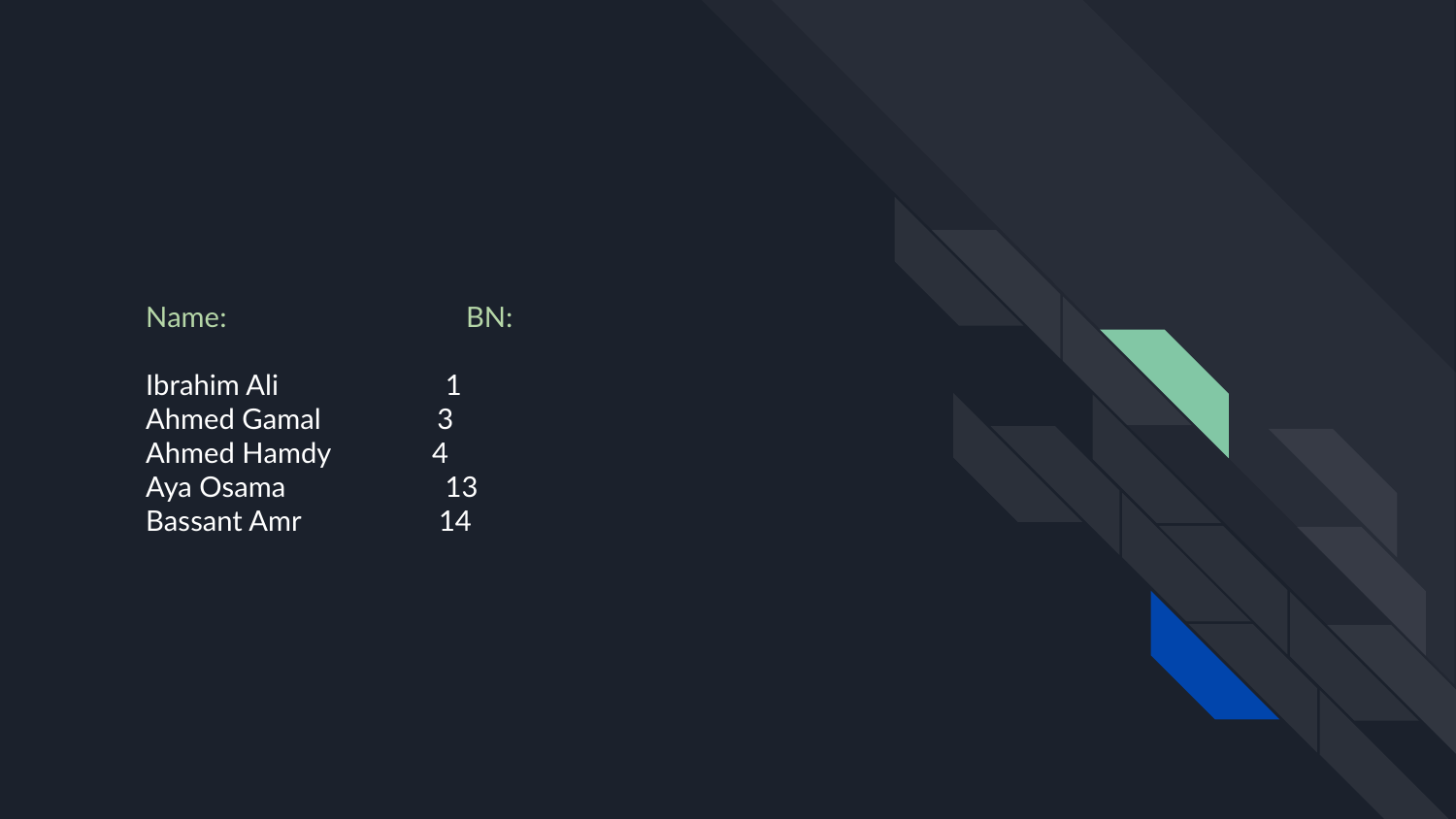

# Name:                                 BN:

Ibrahim Ali                       1
Ahmed Gamal                3
Ahmed Hamdy              4
Aya Osama                      13
Bassant Amr                   14